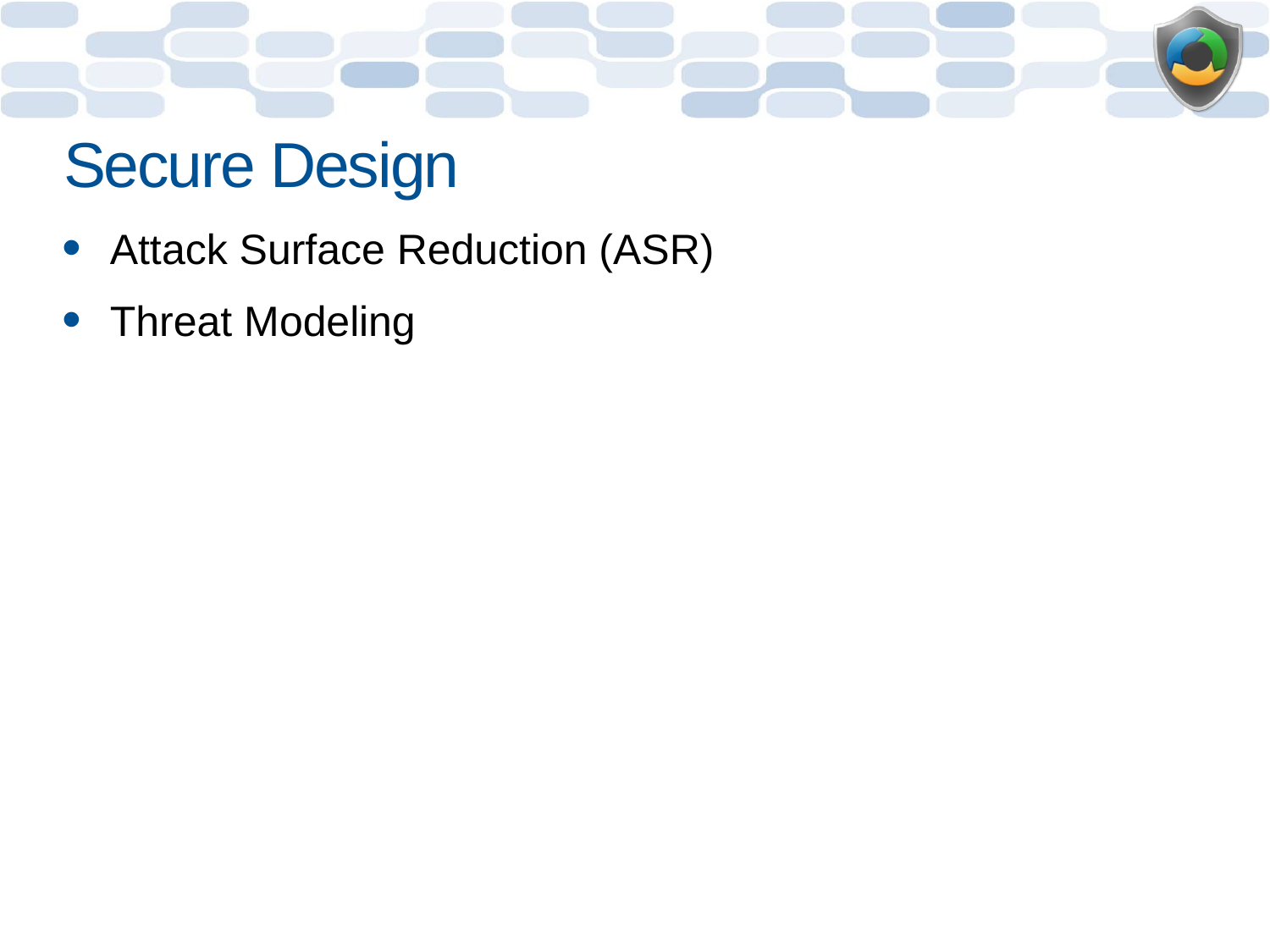

# Secure Design
Attack Surface Reduction (ASR)
Threat Modeling